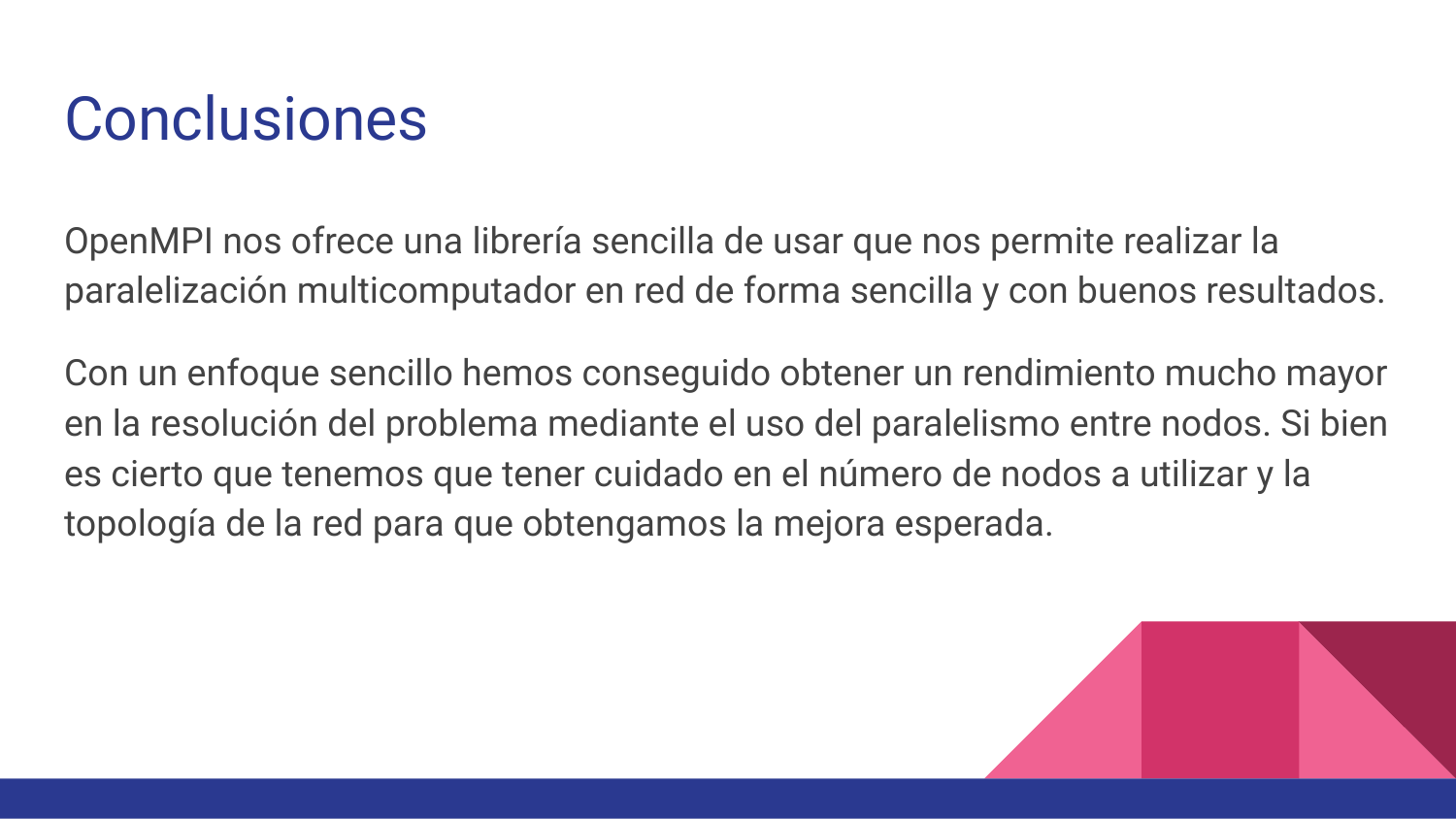

# Conclusiones
OpenMPI nos ofrece una librería sencilla de usar que nos permite realizar la paralelización multicomputador en red de forma sencilla y con buenos resultados.
Con un enfoque sencillo hemos conseguido obtener un rendimiento mucho mayor en la resolución del problema mediante el uso del paralelismo entre nodos. Si bien es cierto que tenemos que tener cuidado en el número de nodos a utilizar y la topología de la red para que obtengamos la mejora esperada.